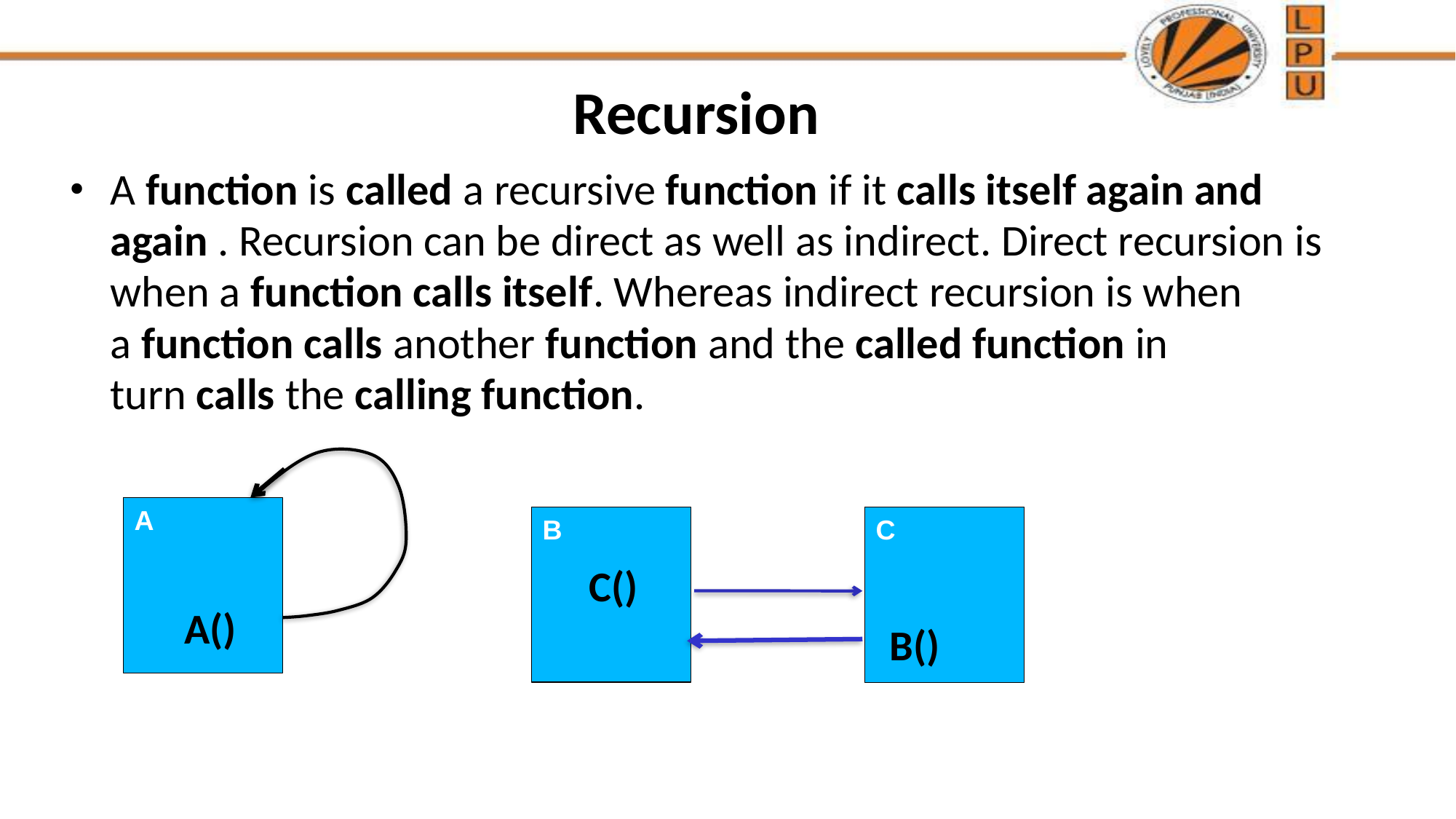

# Recursion
A function is called a recursive function if it calls itself again and again . Recursion can be direct as well as indirect. Direct recursion is when a function calls itself. Whereas indirect recursion is when a function calls another function and the called function in turn calls the calling function.

A
B
C
C()
A()
B()